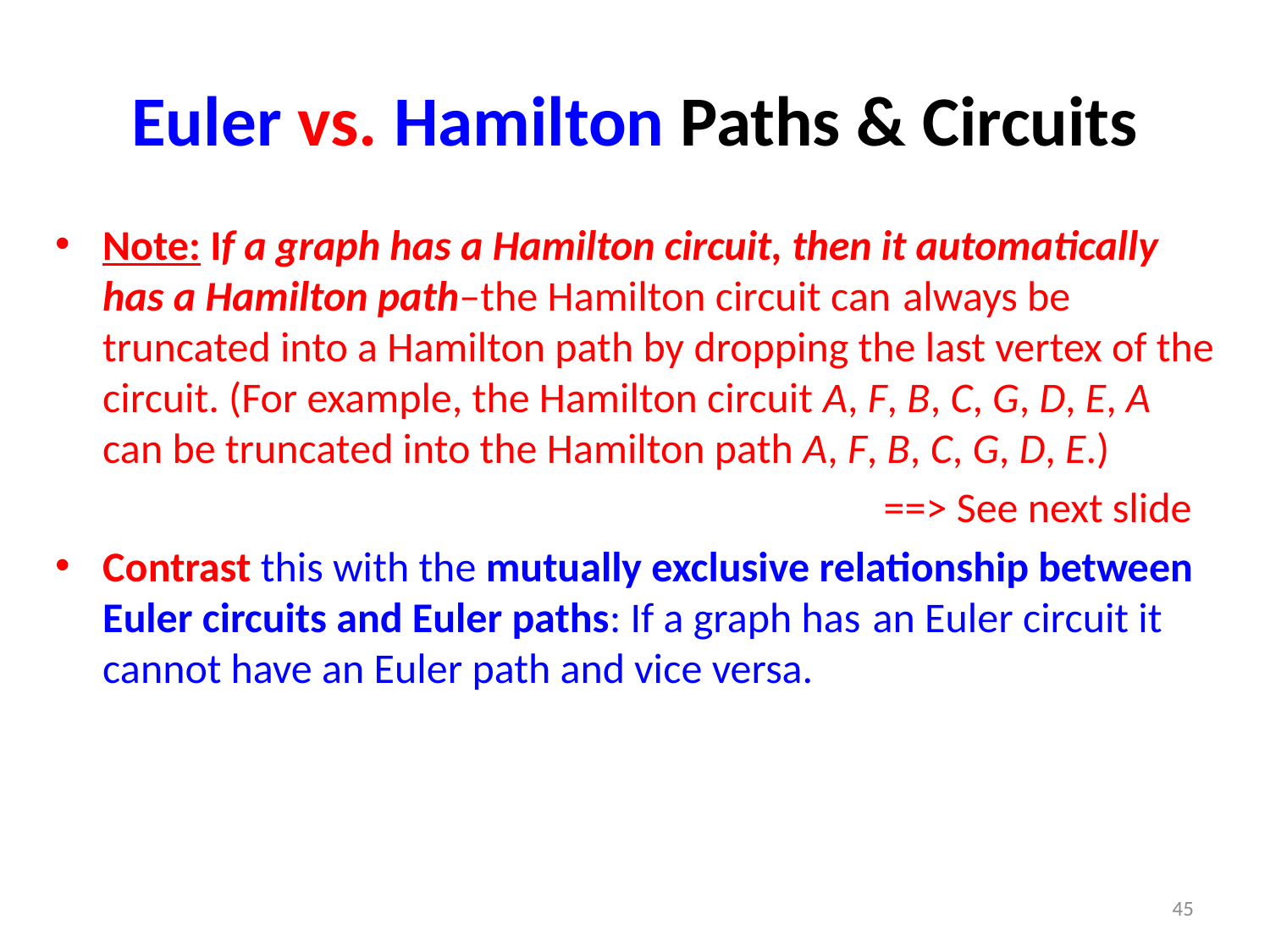

# Euler vs. Hamilton Paths & Circuits
Note: If a graph has a Hamilton circuit, then it automatically has a Hamilton path–the Hamilton circuit can always be truncated into a Hamilton path by dropping the last vertex of the circuit. (For example, the Hamilton circuit A, F, B, C, G, D, E, A can be truncated into the Hamilton path A, F, B, C, G, D, E.)
							  ==> See next slide
Contrast this with the mutually exclusive relationship between Euler circuits and Euler paths: If a graph has an Euler circuit it cannot have an Euler path and vice versa.
45